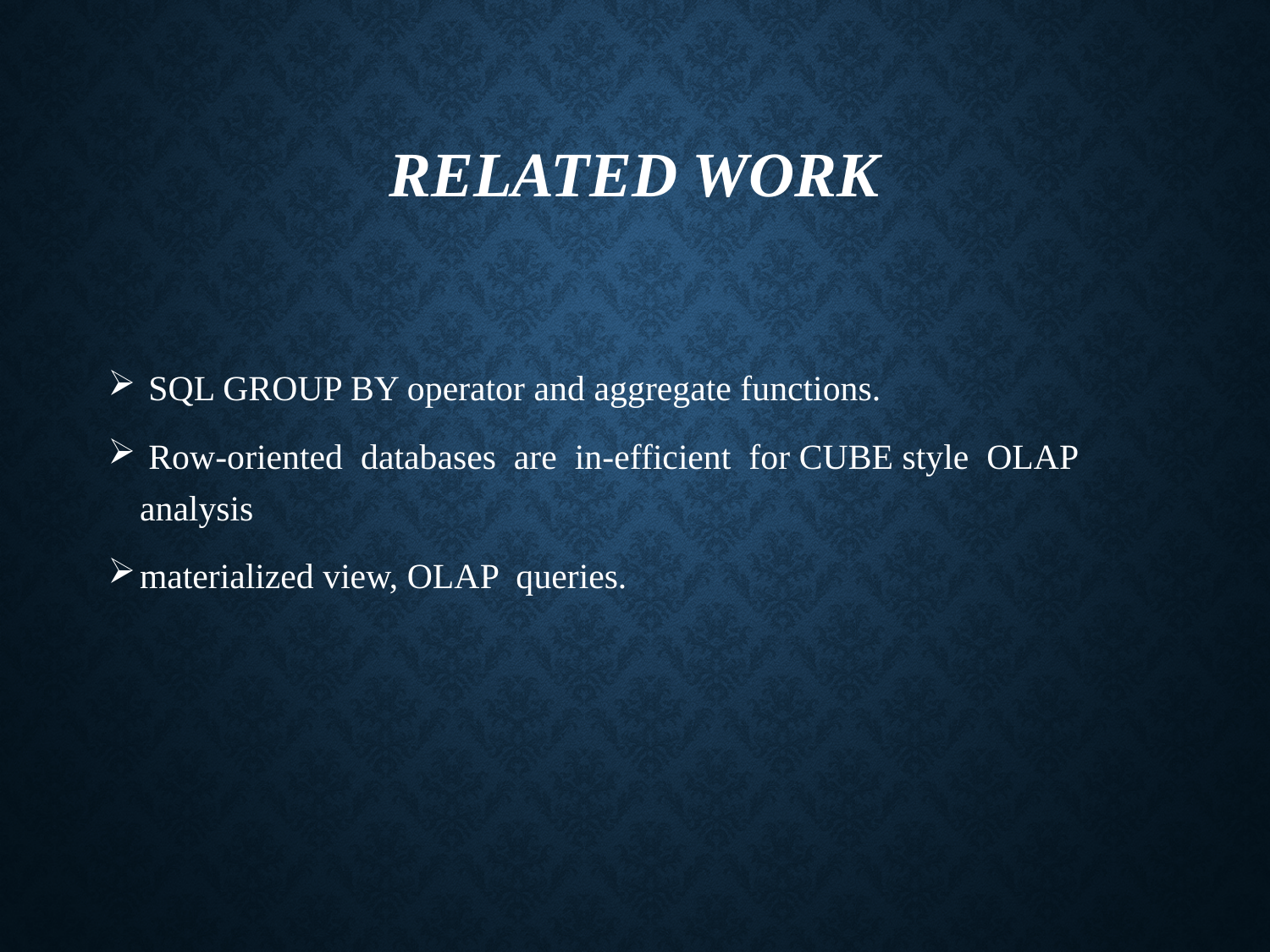

# Related Work

 SQL GROUP BY operator and aggregate functions.
 Row-oriented  databases  are  in-efficient  for CUBE style  OLAP  analysis
materialized view, OLAP  queries.